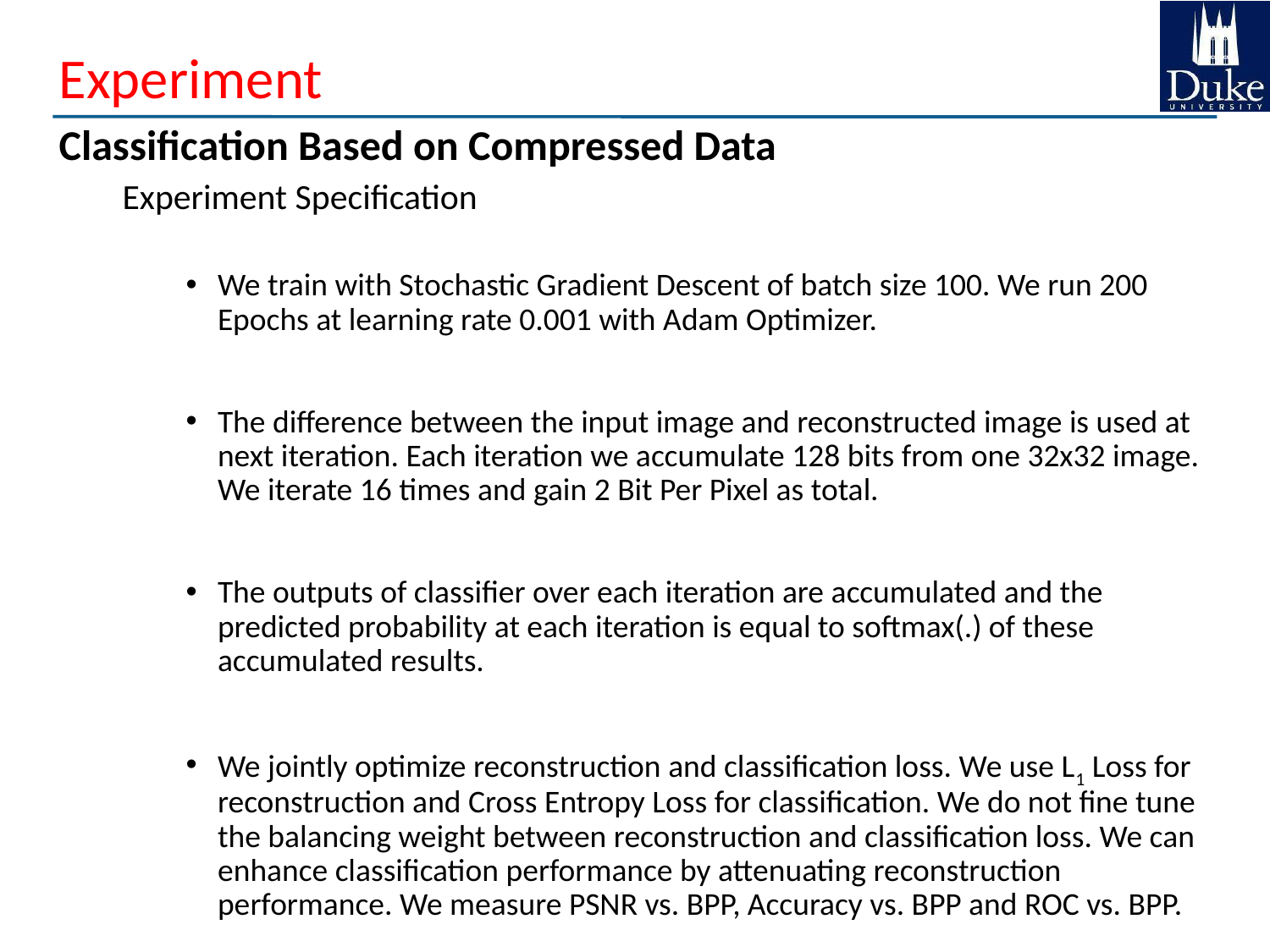

Experiment
Classification Based on Compressed Data
Experiment Specification

We train with Stochastic Gradient Descent of batch size 100. We run 200 Epochs at learning rate 0.001 with Adam Optimizer.

The difference between the input image and reconstructed image is used at next iteration. Each iteration we accumulate 128 bits from one 32x32 image. We iterate 16 times and gain 2 Bit Per Pixel as total.

The outputs of classifier over each iteration are accumulated and the predicted probability at each iteration is equal to softmax(.) of these accumulated results.

We jointly optimize reconstruction and classification loss. We use L1 Loss for reconstruction and Cross Entropy Loss for classification. We do not fine tune the balancing weight between reconstruction and classification loss. We can enhance classification performance by attenuating reconstruction performance. We measure PSNR vs. BPP, Accuracy vs. BPP and ROC vs. BPP.